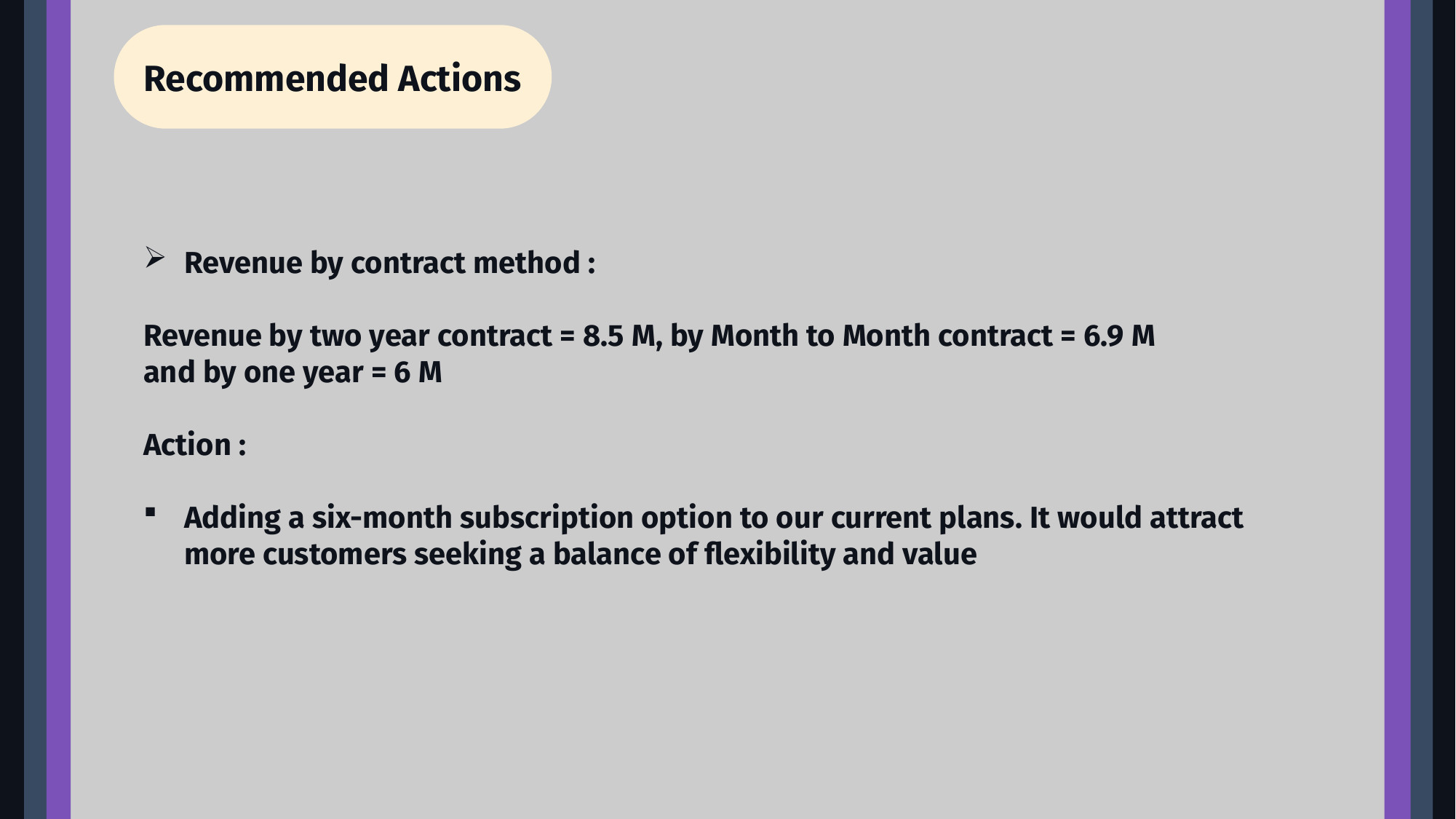

Recommended Actions
Revenue by contract method :

Revenue by two year contract = 8.5 M, by Month to Month contract = 6.9 M
and by one year = 6 M

Action :

Adding a six-month subscription option to our current plans. It would attract more customers seeking a balance of flexibility and value